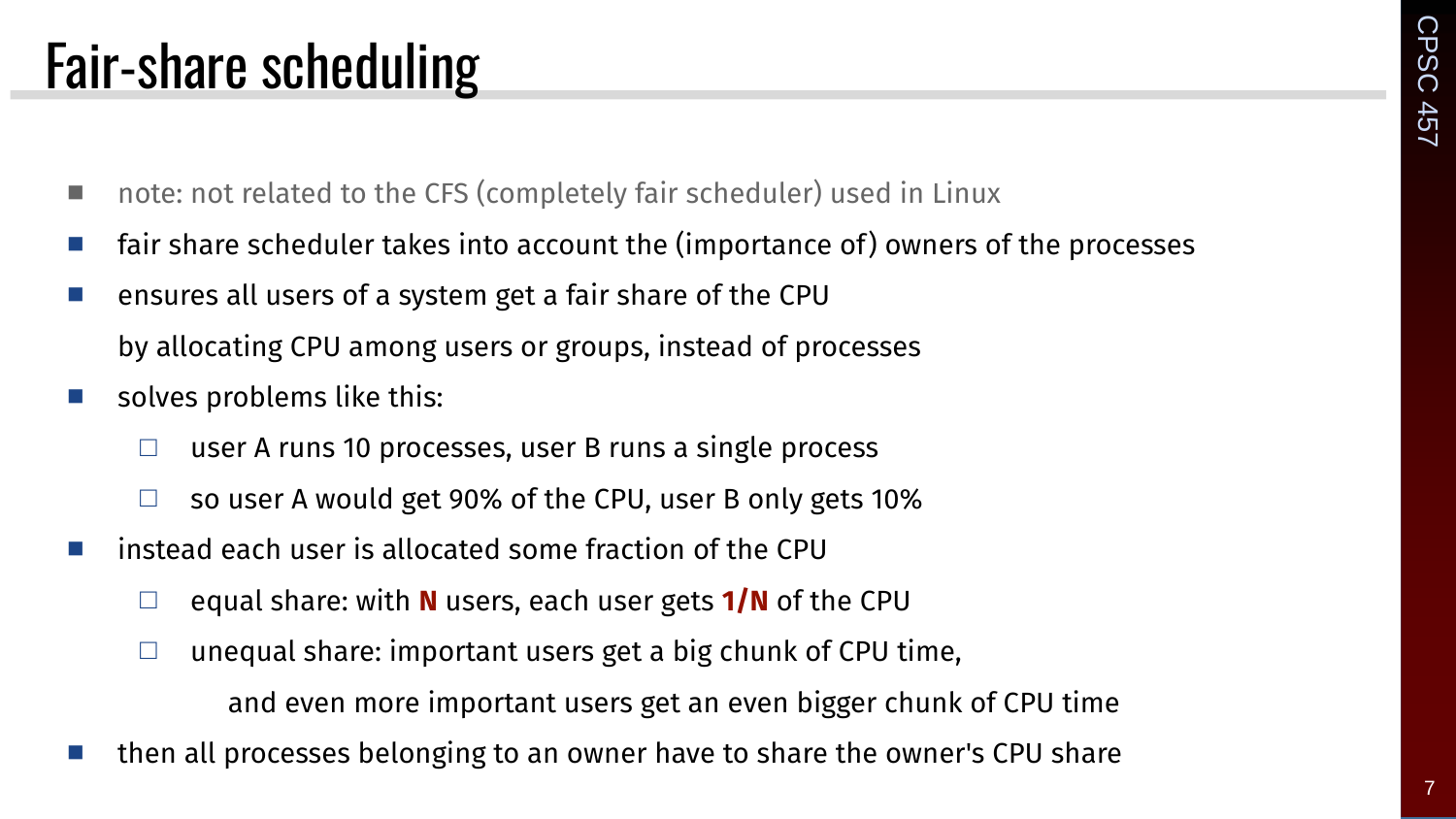

# Fair-share scheduling
note: not related to the CFS (completely fair scheduler) used in Linux
fair share scheduler takes into account the (importance of) owners of the processes
ensures all users of a system get a fair share of the CPU
by allocating CPU among users or groups, instead of processes
solves problems like this:
user A runs 10 processes, user B runs a single process
so user A would get 90% of the CPU, user B only gets 10%
instead each user is allocated some fraction of the CPU
equal share: with N users, each user gets 1/N of the CPU
unequal share: important users get a big chunk of CPU time,
     and even more important users get an even bigger chunk of CPU time
then all processes belonging to an owner have to share the owner's CPU share